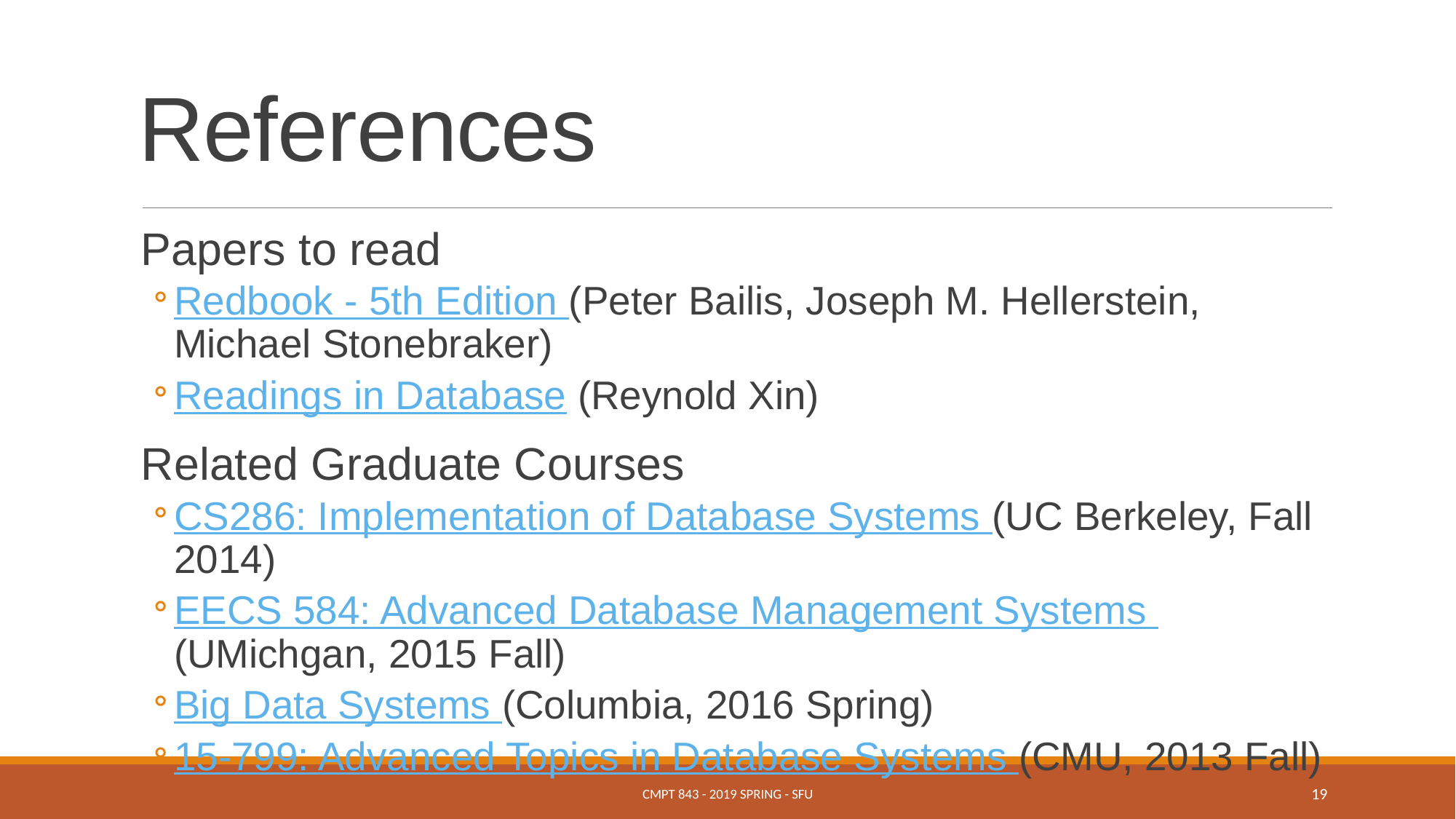

# References
Papers to read
Redbook - 5th Edition (Peter Bailis, Joseph M. Hellerstein, Michael Stonebraker)
Readings in Database (Reynold Xin)
Related Graduate Courses
CS286: Implementation of Database Systems (UC Berkeley, Fall 2014)
EECS 584: Advanced Database Management Systems (UMichgan, 2015 Fall)
Big Data Systems (Columbia, 2016 Spring)
15-799: Advanced Topics in Database Systems (CMU, 2013 Fall)

CMPT 843 - 2019 Spring - SFU
19